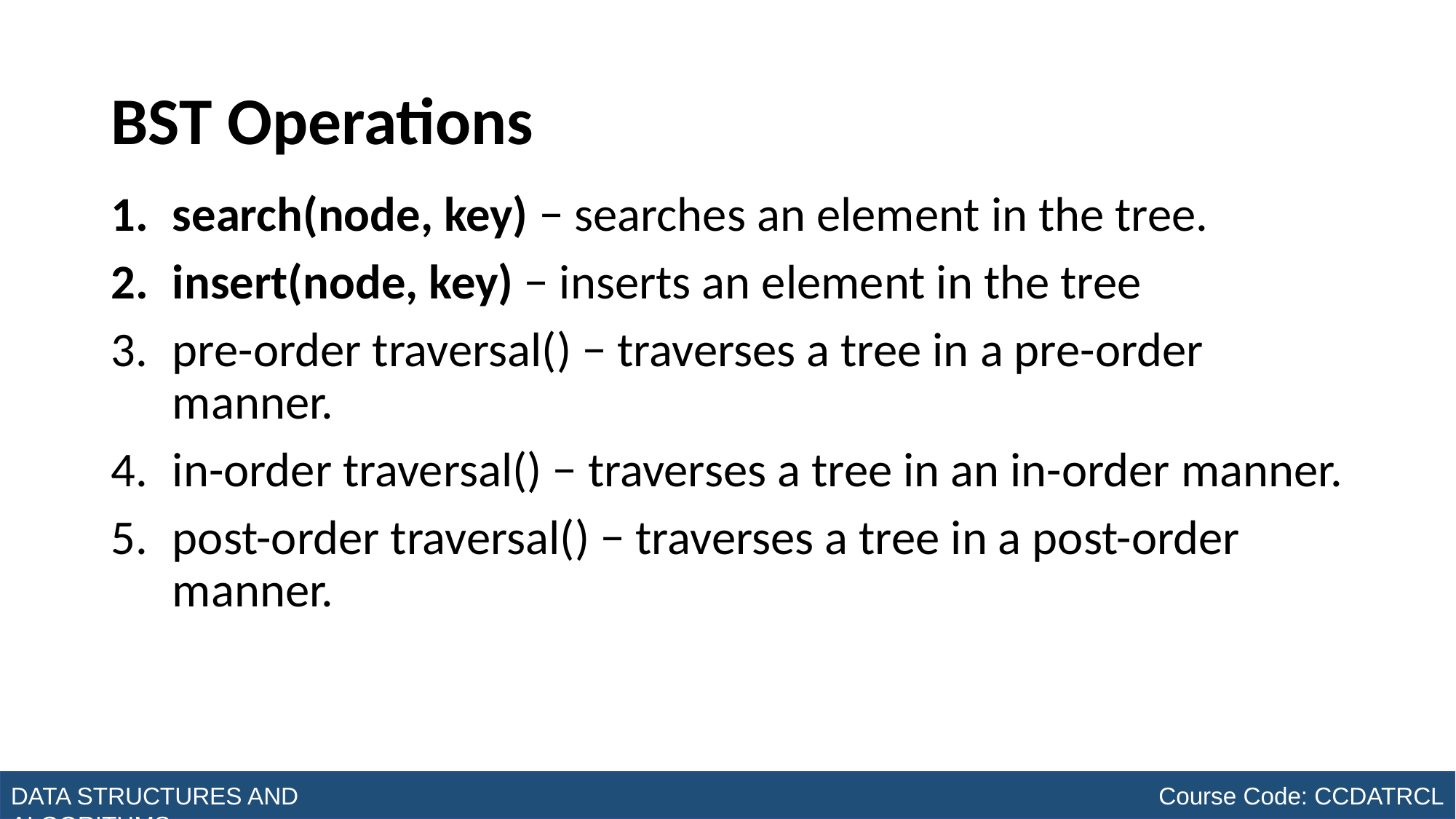

# BST Operations
search(node, key) − searches an element in the tree.
insert(node, key) − inserts an element in the tree
pre-order traversal() − traverses a tree in a pre-order manner.
in-order traversal() − traverses a tree in an in-order manner.
post-order traversal() − traverses a tree in a post-order manner.

Joseph Marvin R. Imperial
DATA STRUCTURES AND ALGORITHMS
NU College of Computing and Information Technologies
Course Code: CCDATRCL